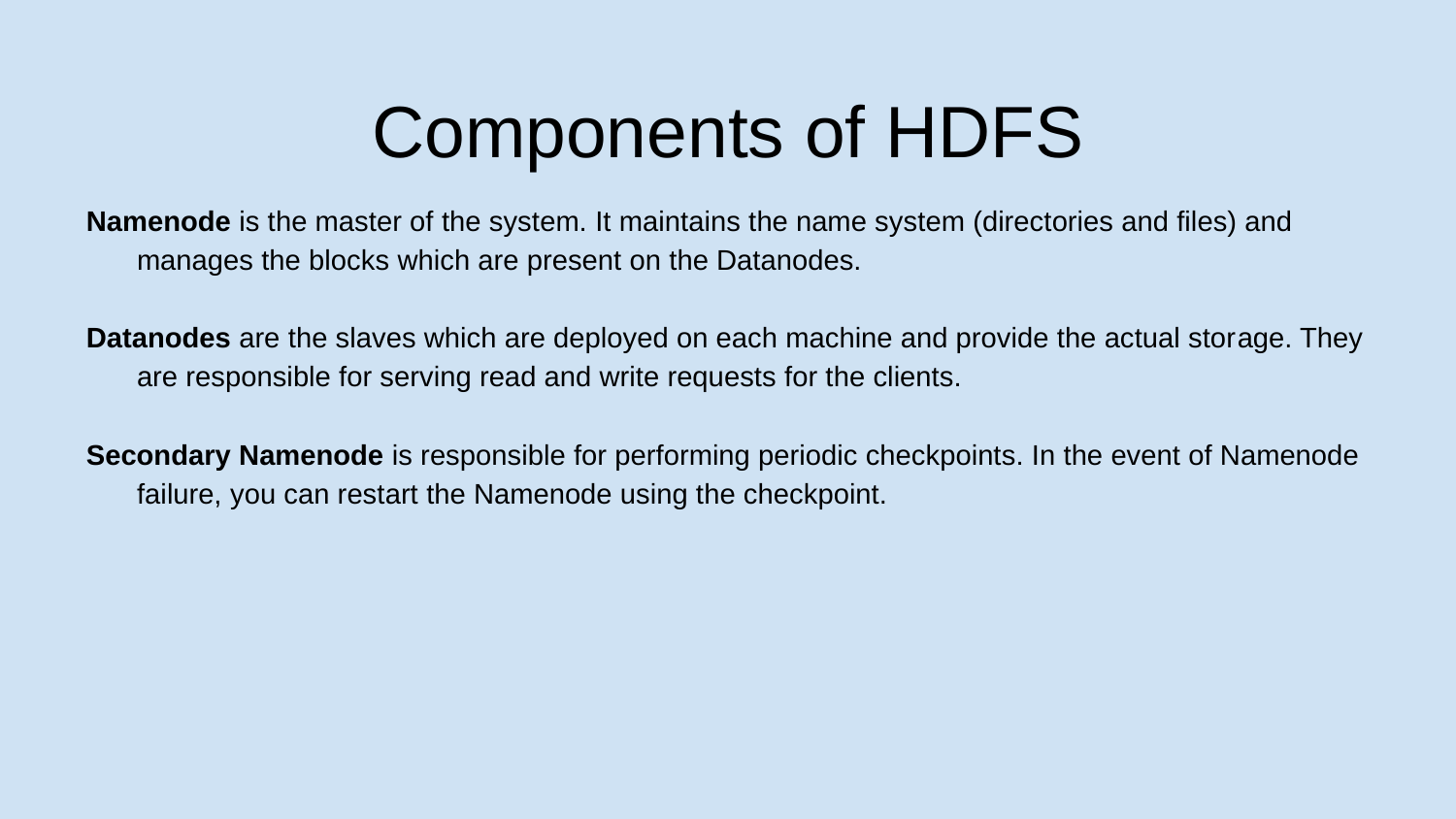

# Components of HDFS
Namenode is the master of the system. It maintains the name system (directories and files) and manages the blocks which are present on the Datanodes.

Datanodes are the slaves which are deployed on each machine and provide the actual stor­age. They are responsible for serving read and write requests for the clients.

Secondary Namenode is responsible for performing periodic checkpoints. In the event of Namenode failure, you can restart the Namenode using the checkpoint.